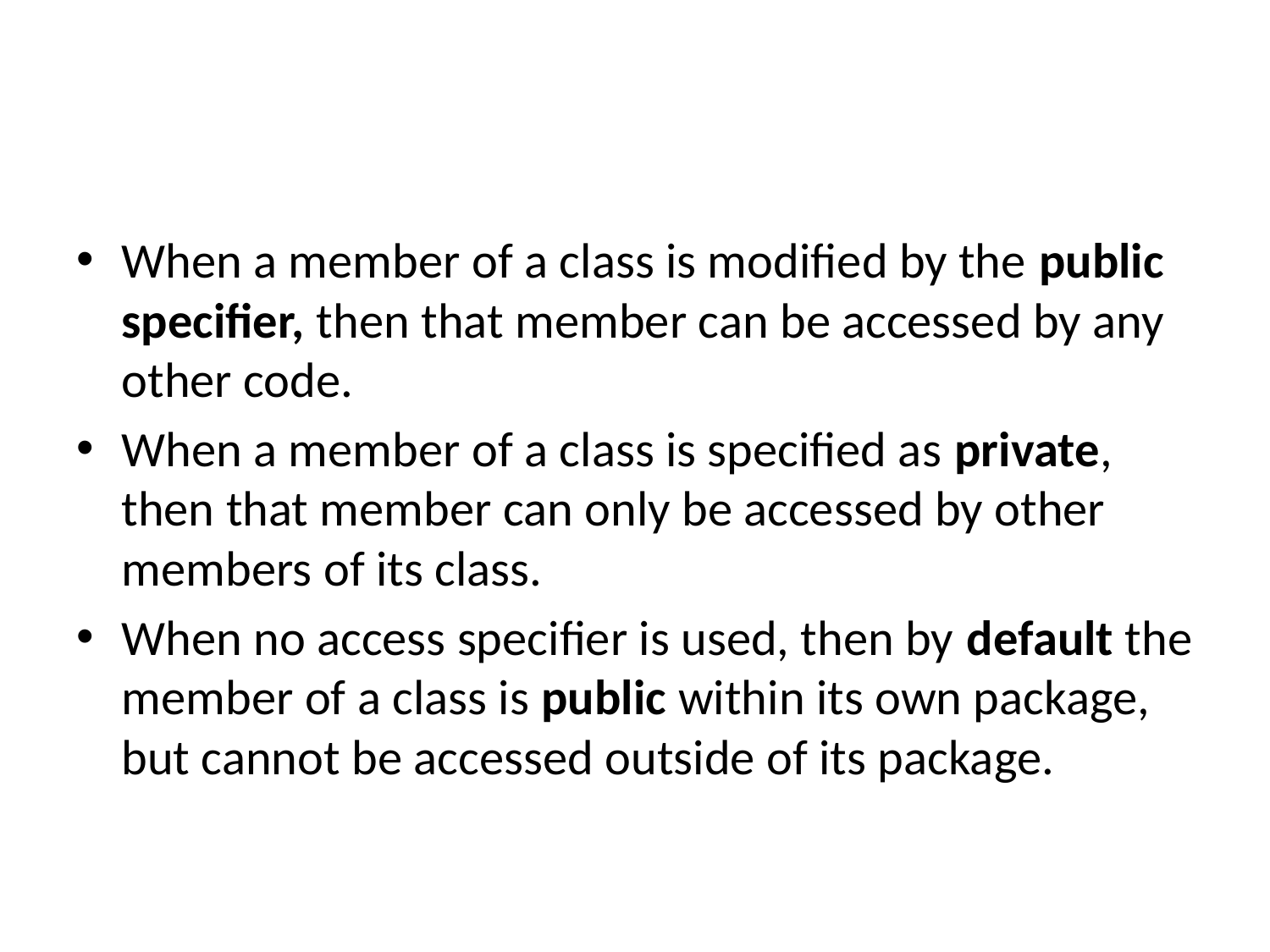

#
When a member of a class is modified by the public specifier, then that member can be accessed by any other code.
When a member of a class is specified as private, then that member can only be accessed by other members of its class.
When no access specifier is used, then by default the member of a class is public within its own package, but cannot be accessed outside of its package.